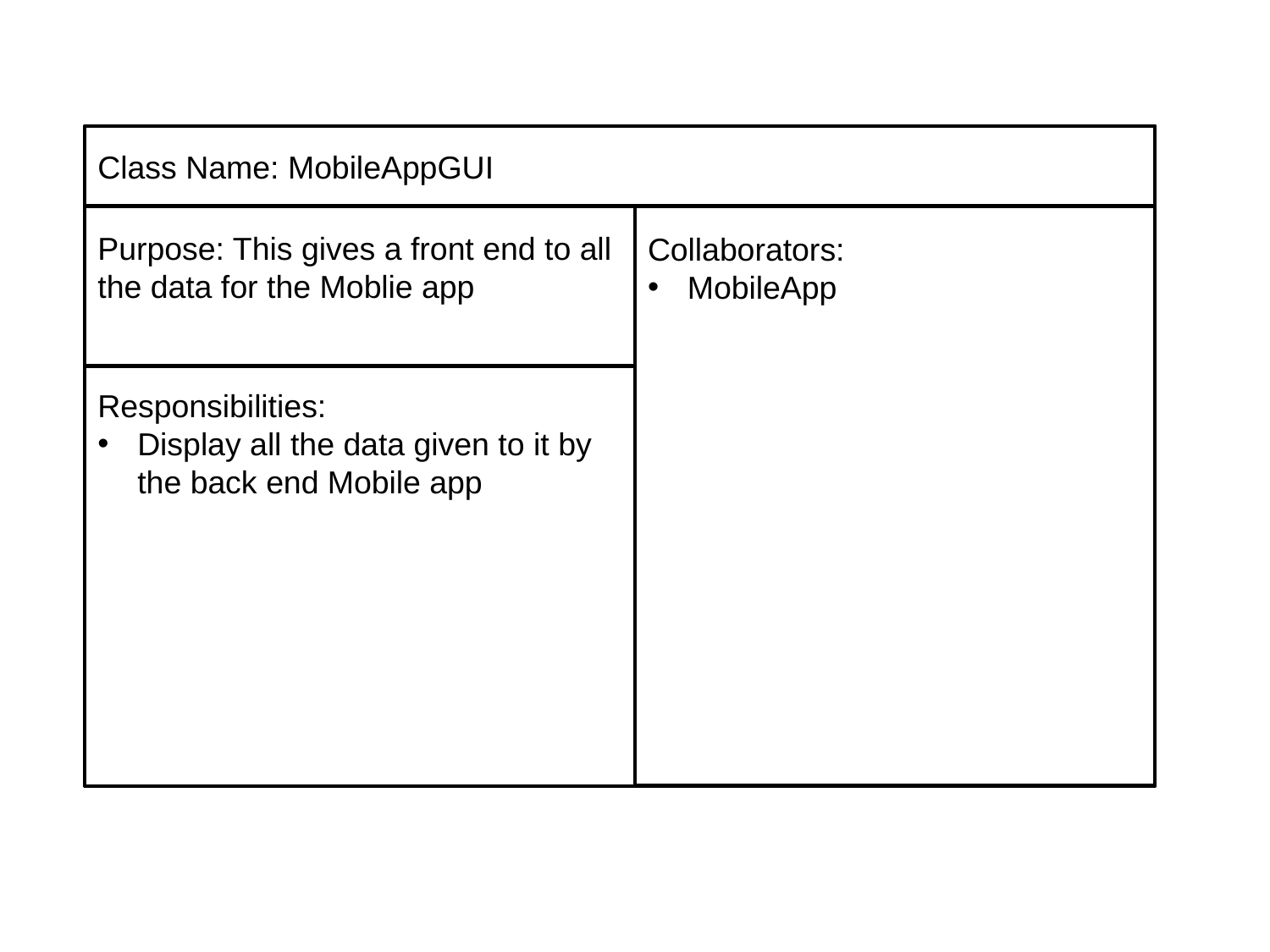

fgfg
Purpose: This gives a front end to all the data for the Moblie app

Collaborators:
MobileApp

Responsibilities:
Display all the data given to it by the back end Mobile app

Class Name: MobileAppGUI